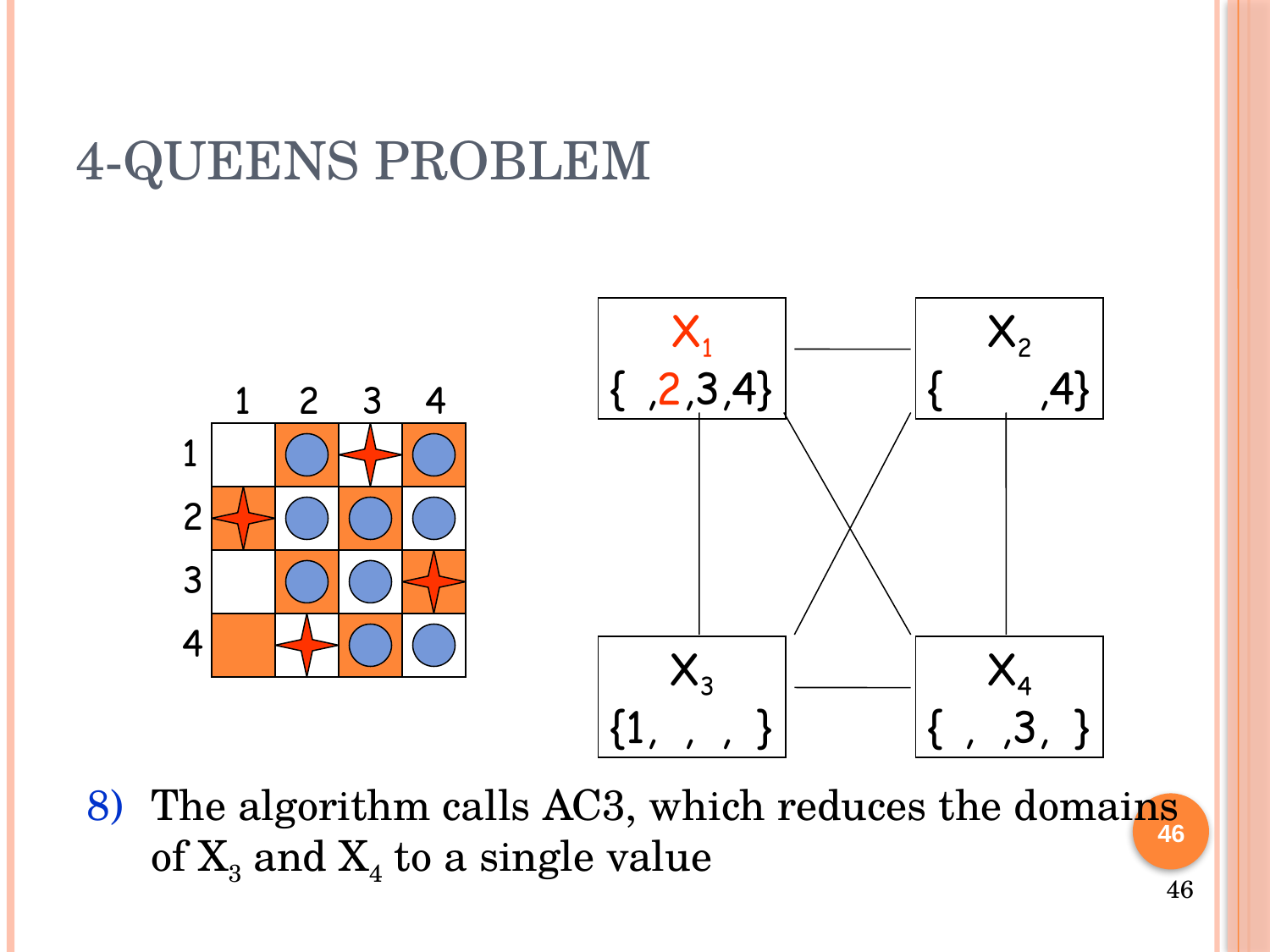

# 4-Queens Problem
X1
{1,2,3,4}
X2
{1,2,3,4}
X3
{1,2,3,4}
X4
{1,2,3,4}

1
2
3
4

1
2
3
4

The algorithm calls AC3, which reduces the domains of X3 and X4 to a single value
46
46